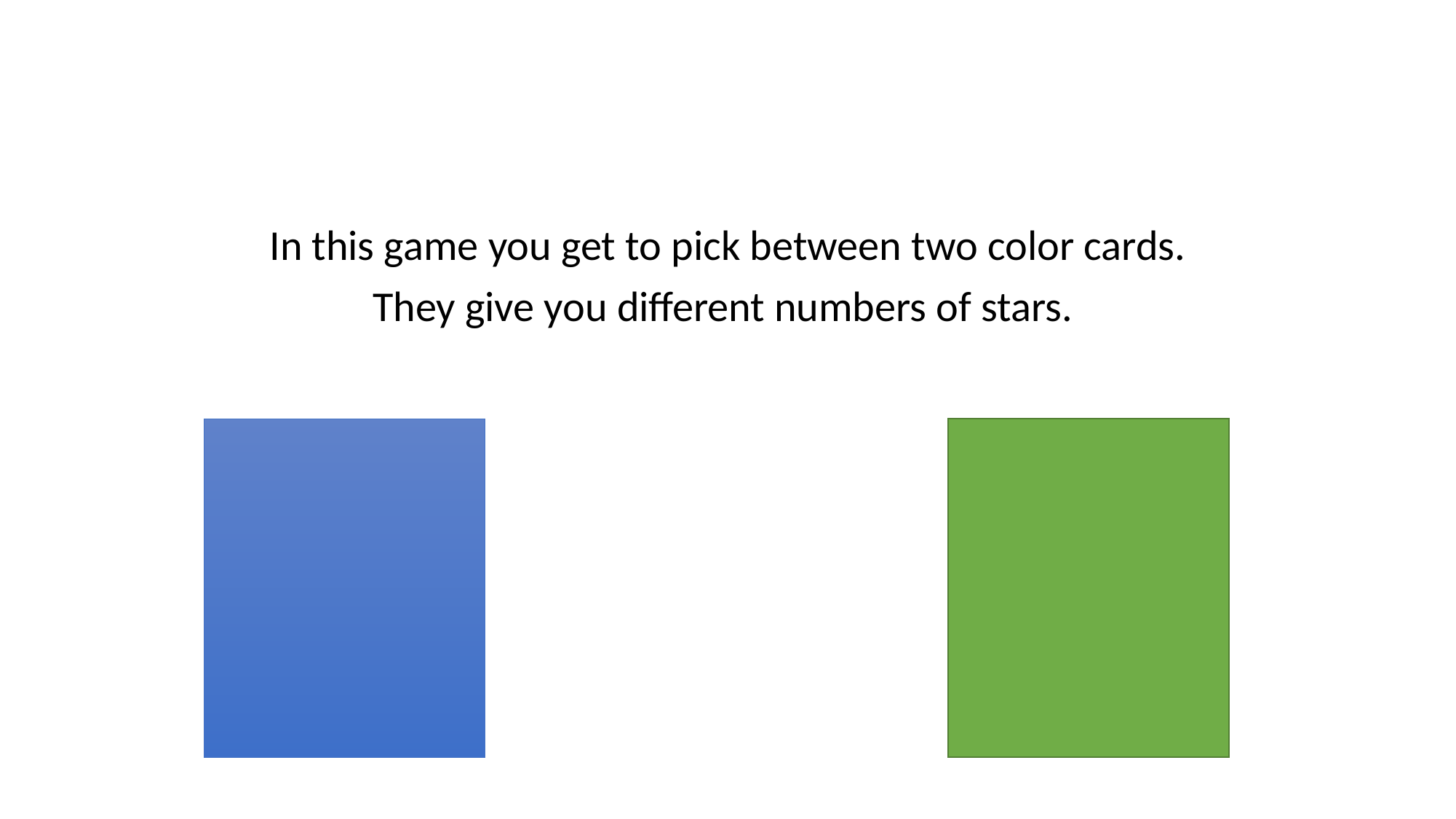

In this game you get to pick between two color cards.
They give you different numbers of stars.